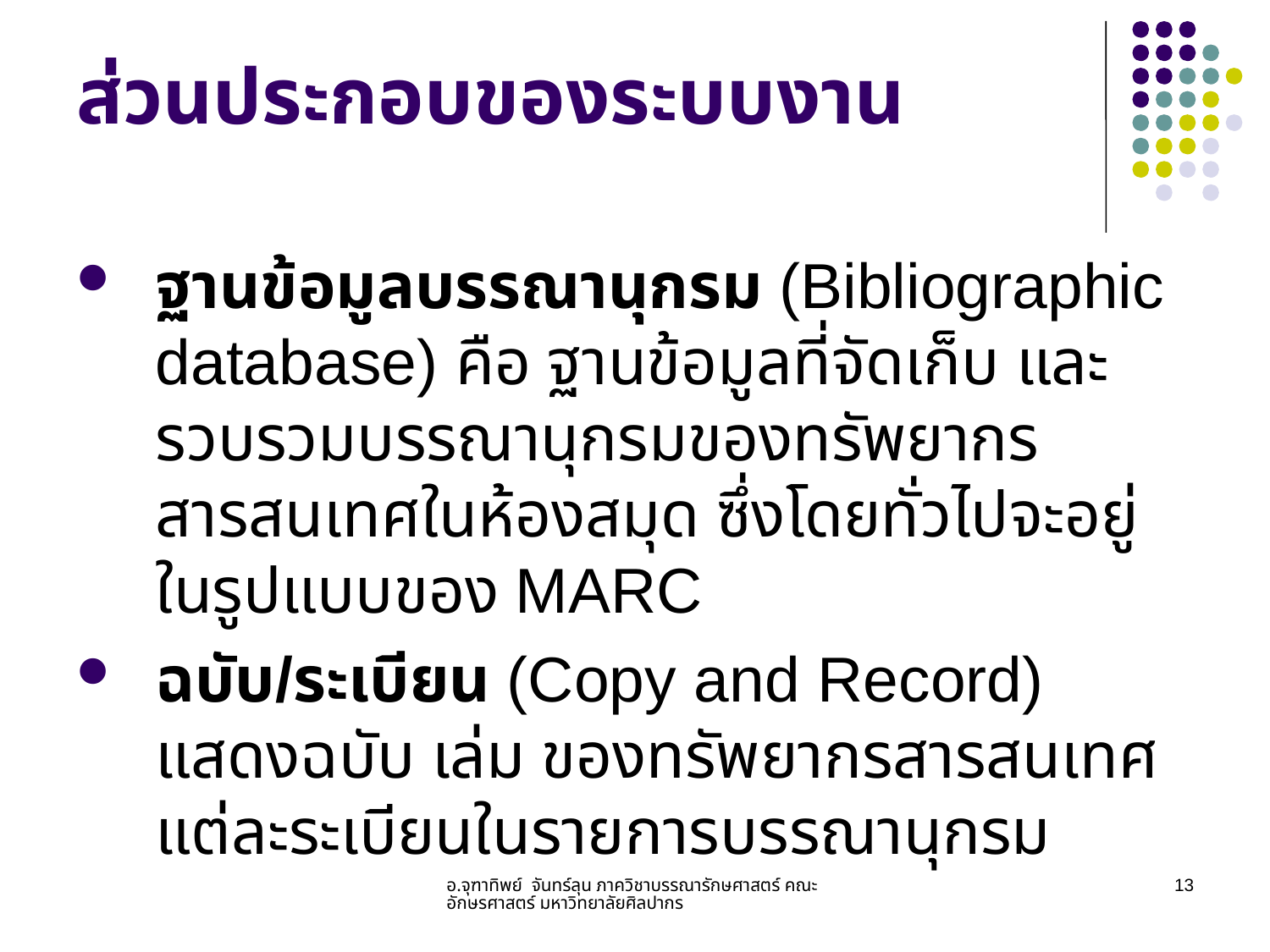

# ส่วนประกอบของระบบงาน
ฐานข้อมูลบรรณานุกรม (Bibliographic database) คือ ฐานข้อมูลที่จัดเก็บ และรวบรวมบรรณานุกรมของทรัพยากรสารสนเทศในห้องสมุด ซึ่งโดยทั่วไปจะอยู่ในรูปแบบของ MARC
ฉบับ/ระเบียน (Copy and Record) แสดงฉบับ เล่ม ของทรัพยากรสารสนเทศแต่ละระเบียนในรายการบรรณานุกรม
อ.จุฑาทิพย์  จันทร์ลุน ภาควิชาบรรณารักษศาสตร์ คณะอักษรศาสตร์ มหาวิทยาลัยศิลปากร
13